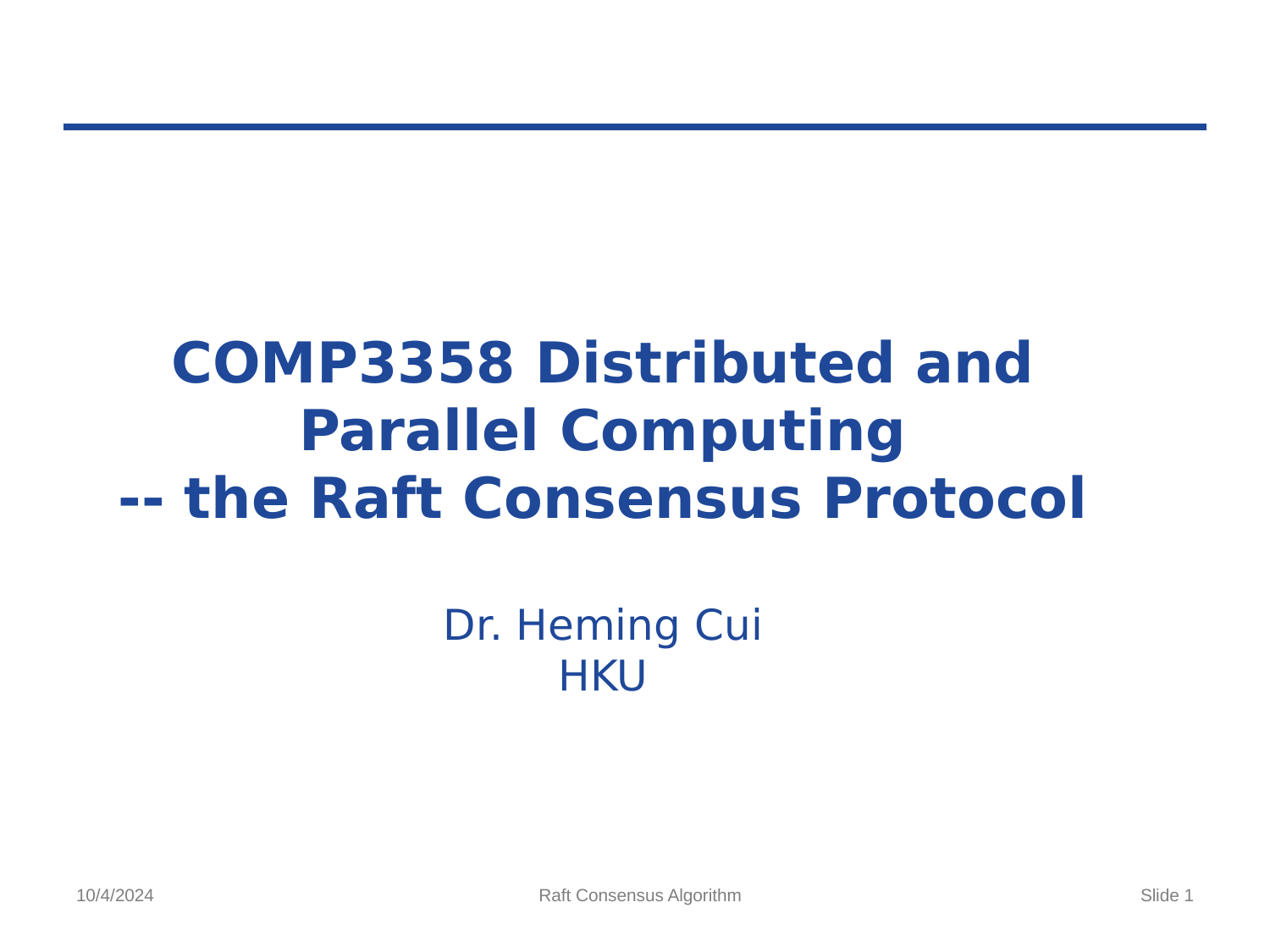

# COMP3358 Distributed and Parallel Computing -- the Raft Consensus Protocol Dr. Heming Cui HKU
10/4/2024
Raft Consensus Algorithm
Slide 1